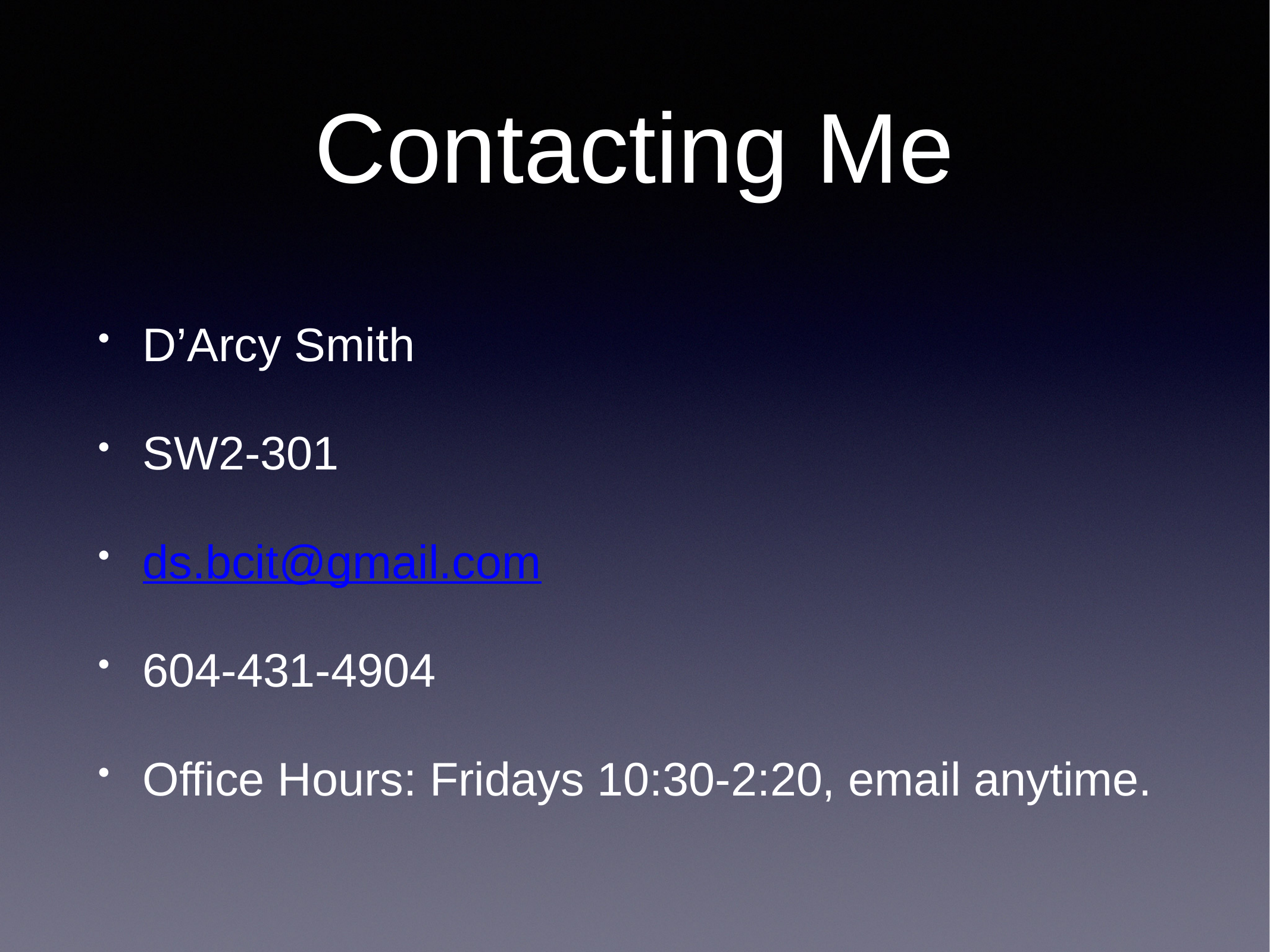

# Contacting Me
D’Arcy Smith
SW2-301
ds.bcit@gmail.com
604-431-4904
Office Hours: Fridays 10:30-2:20, email anytime.